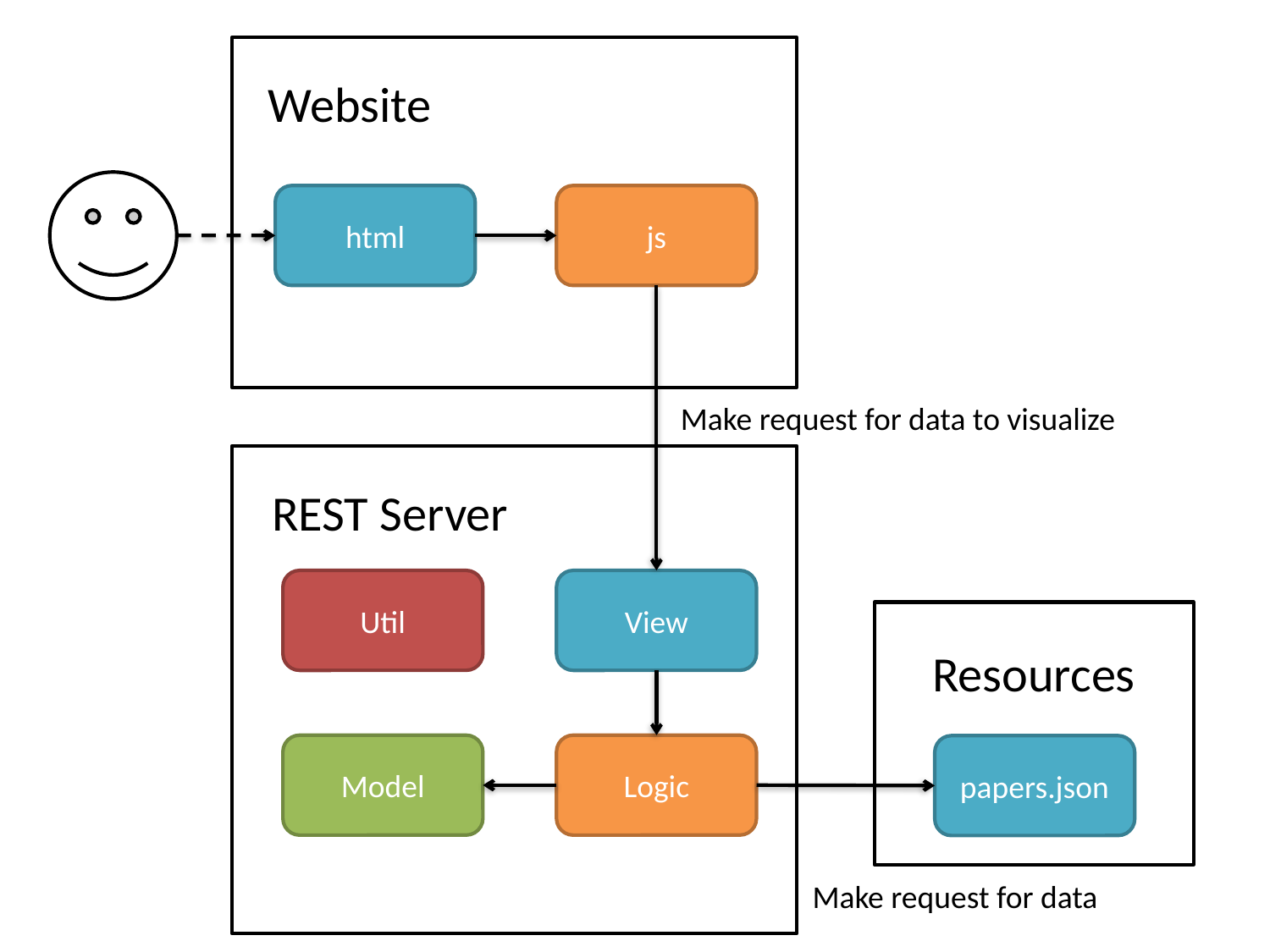

Website
js
html

Make request for data to visualize

REST Server
Util
View
Model
Logic

Resources
papers.json
Make request for data